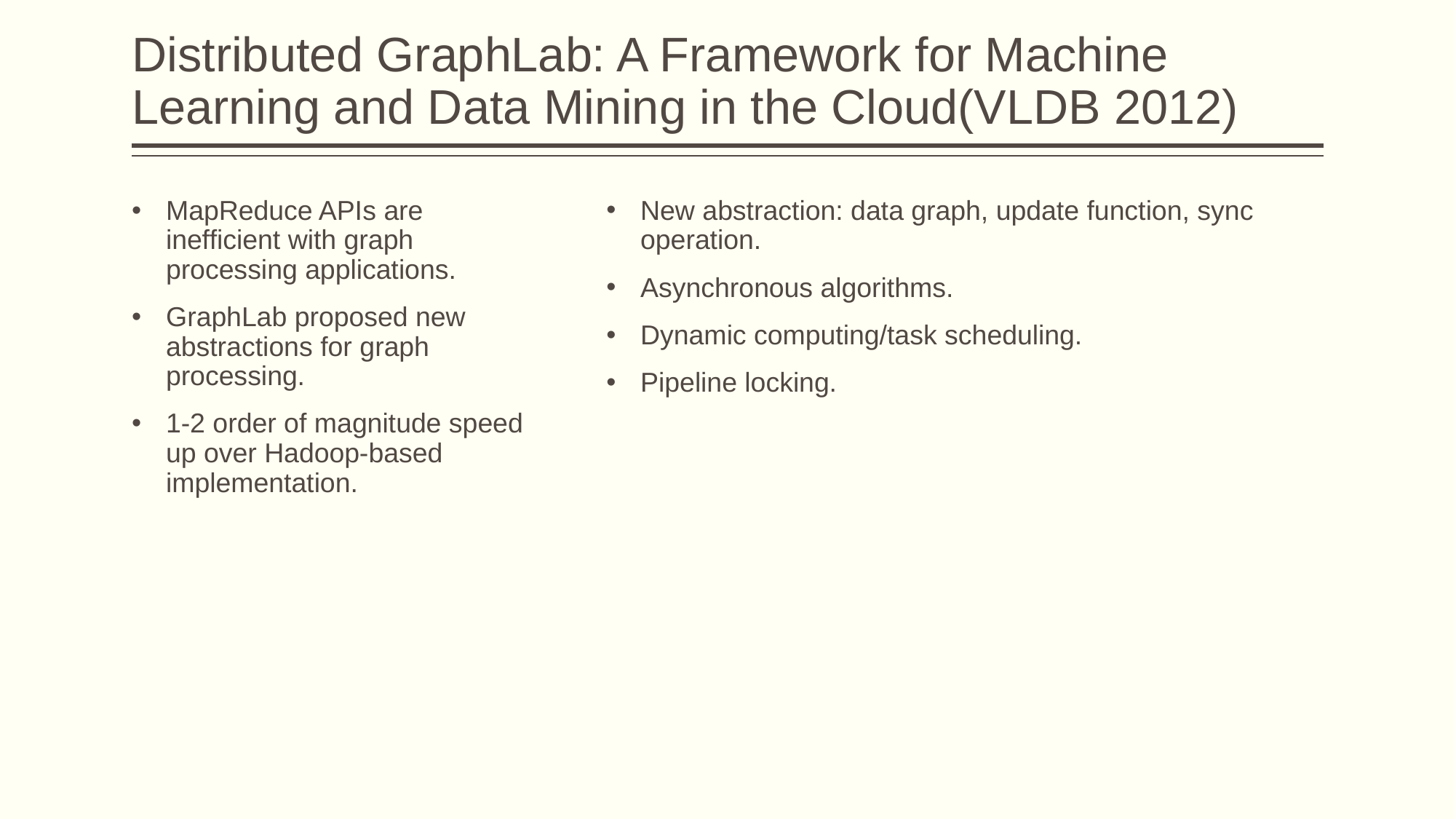

# Distributed GraphLab: A Framework for Machine Learning and Data Mining in the Cloud(VLDB 2012)
MapReduce APIs are inefficient with graph processing applications.
GraphLab proposed new abstractions for graph processing.
1-2 order of magnitude speed up over Hadoop-based implementation.
New abstraction: data graph, update function, sync operation.
Asynchronous algorithms.
Dynamic computing/task scheduling.
Pipeline locking.